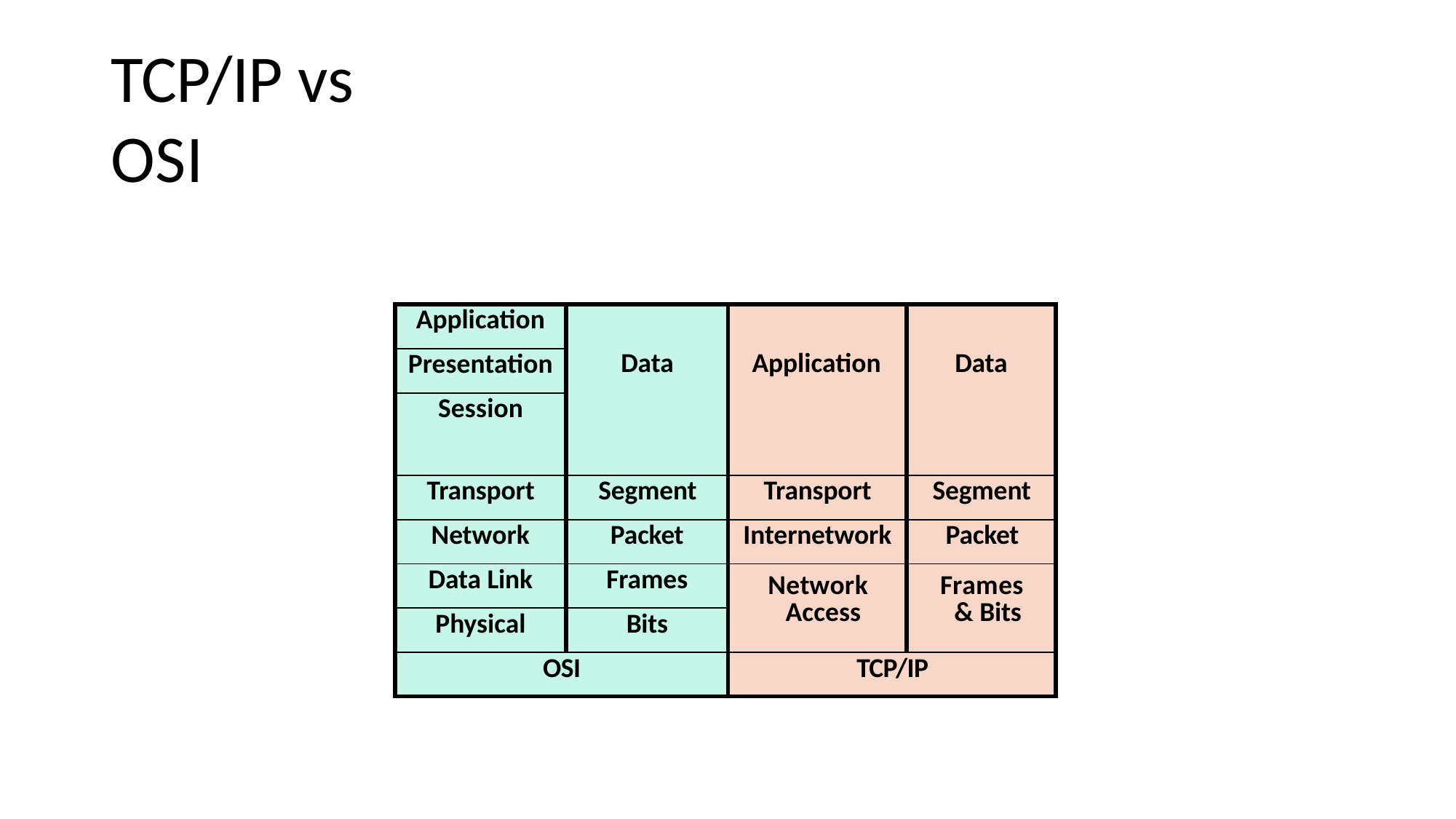

# TCP/IP vs OSI
| Application | Data | Application | Data |
| --- | --- | --- | --- |
| Presentation |  |  |  |
| Session |  |  |  |
| Transport | Segment | Transport | Segment |
| Network | Packet | Internetwork | Packet |
| Data Link | Frames | Network Access | Frames & Bits |
| Physical | Bits |  |  |
| OSI |  | TCP/IP |  |